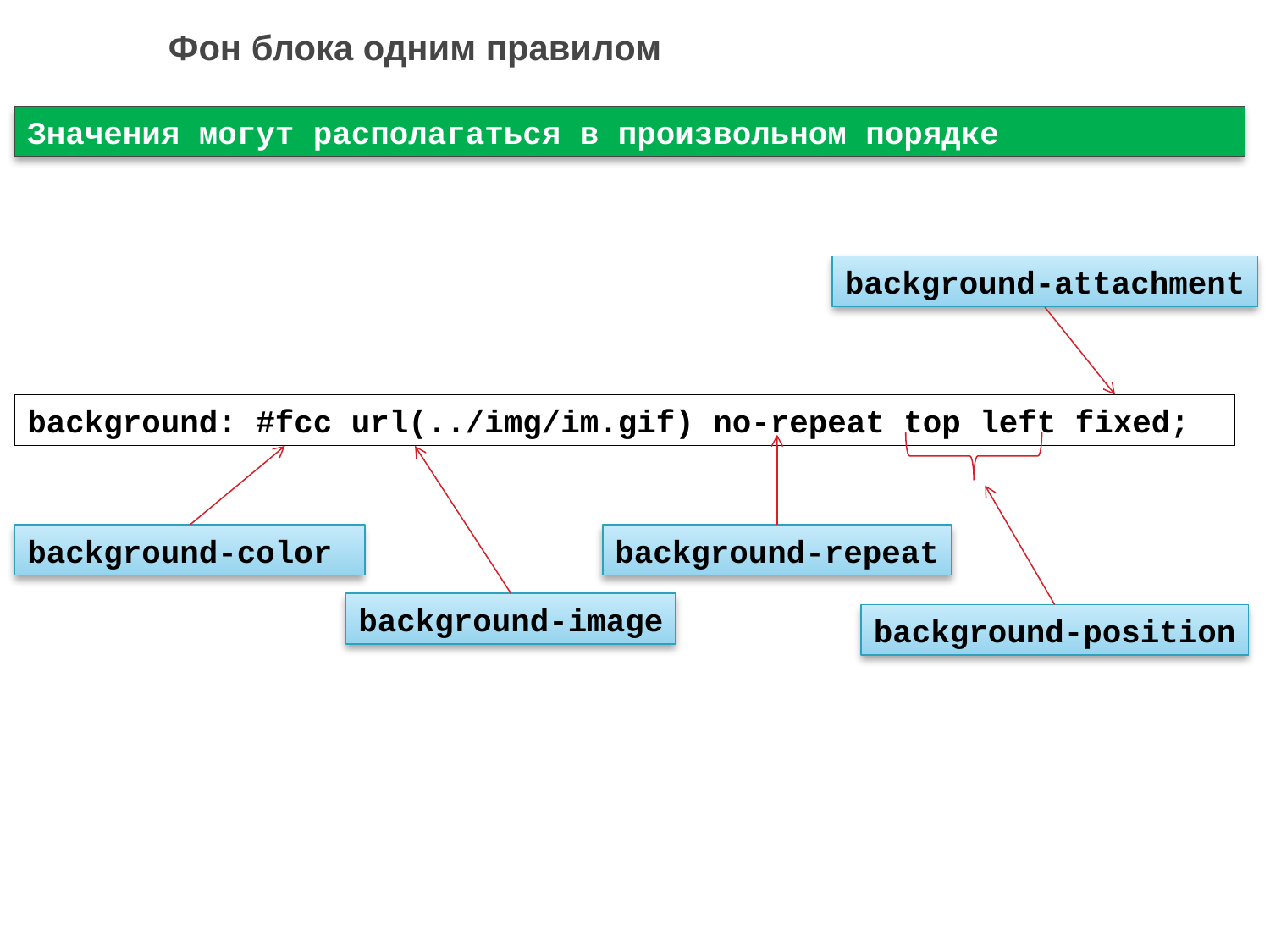

# Фон блока одним правилом
Значения могут располагаться в произвольном порядке
background-attachment

background: #fcc url(../img/im.gif) no-repeat top left fixed;
background-repeat
background-color
background-image
background-position